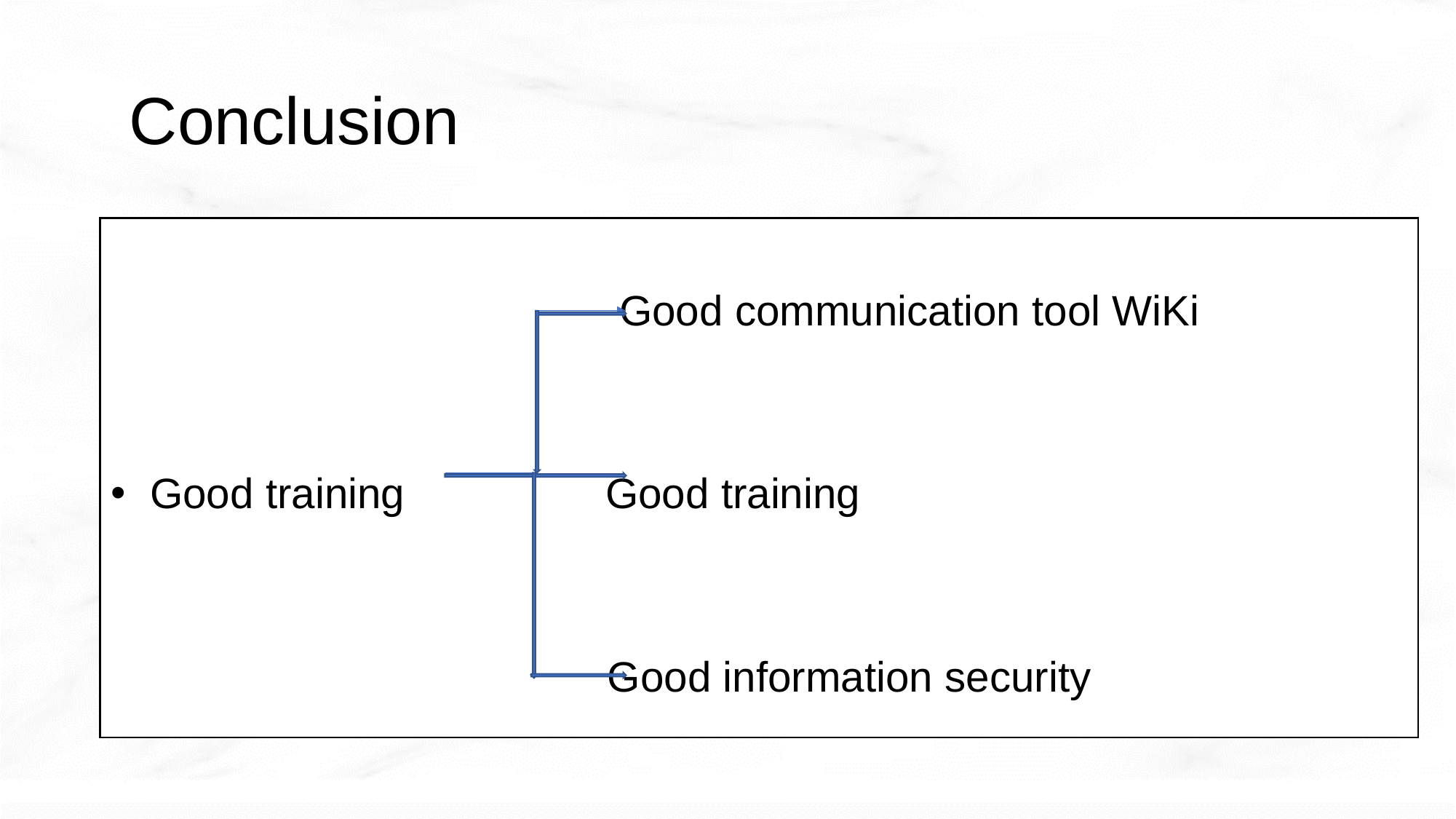

# Conclusion

                                           Good communication tool WiKi

 Good training                 Good training

                                          Good information security